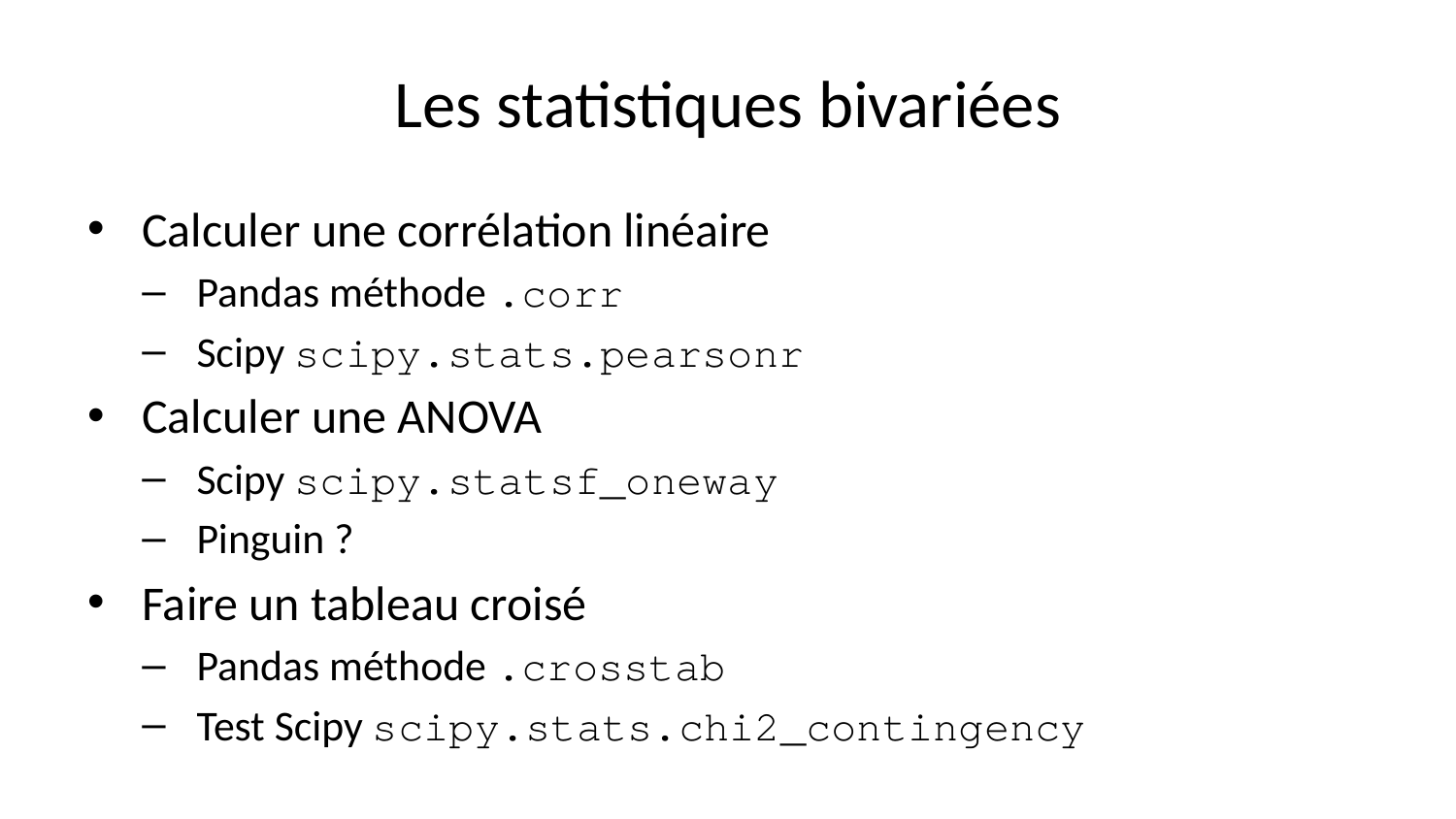

# Les statistiques bivariées
Calculer une corrélation linéaire
Pandas méthode .corr
Scipy scipy.stats.pearsonr
Calculer une ANOVA
Scipy scipy.statsf_oneway
Pinguin ?
Faire un tableau croisé
Pandas méthode .crosstab
Test Scipy scipy.stats.chi2_contingency